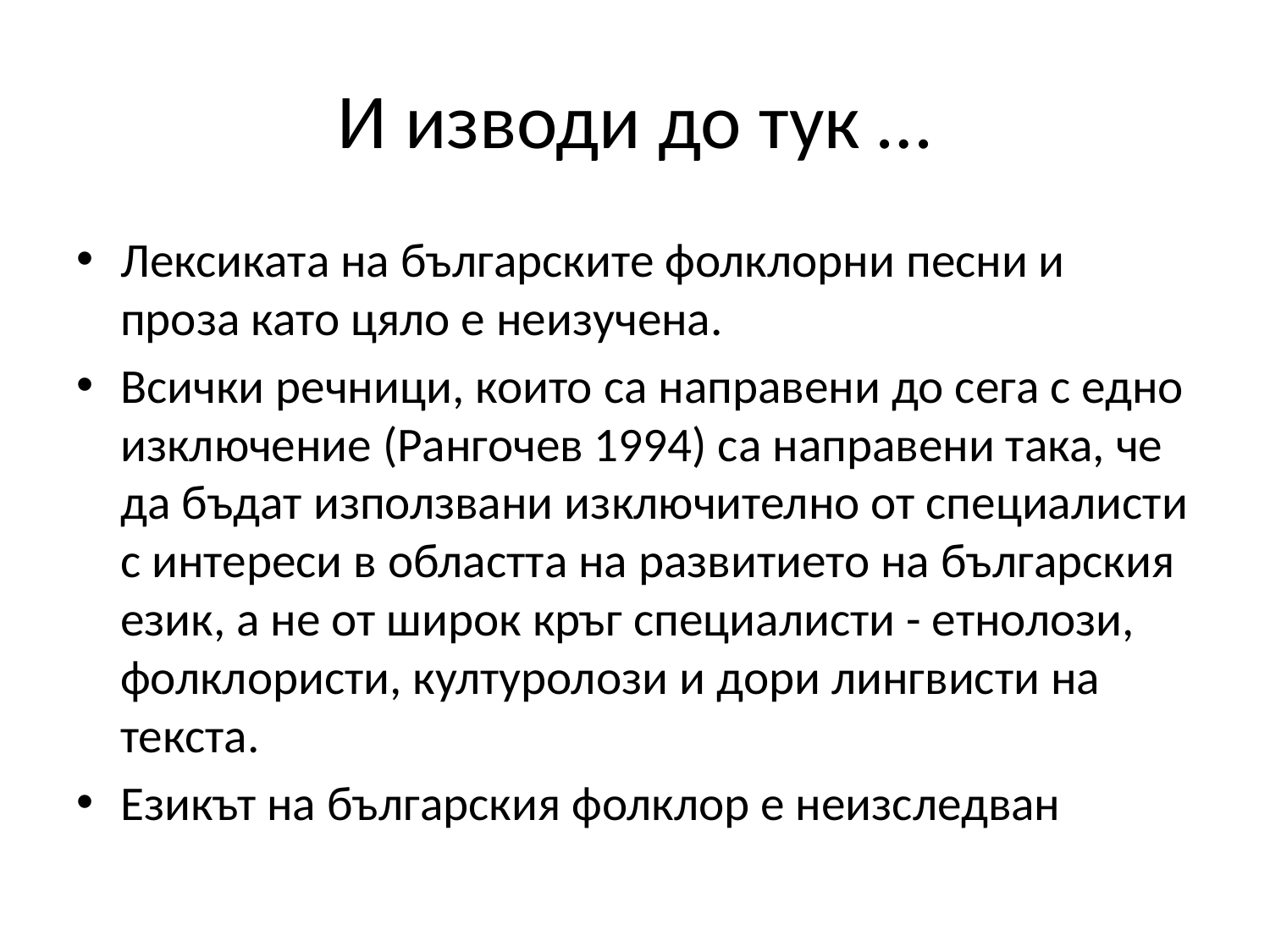

# И изводи до тук …
Лексиката на българските фолклорни песни и проза като цяло е неизучена.
Всички речници, които са направени до сега с едно изключение (Рангочев 1994) са направени така, че да бъдат използвани изключително от специалисти с интереси в областта на развитието на българския език, а не от широк кръг специалисти - етнолози, фолклористи, културолози и дори лингвисти на текста.
Езикът на българския фолклор е неизследван